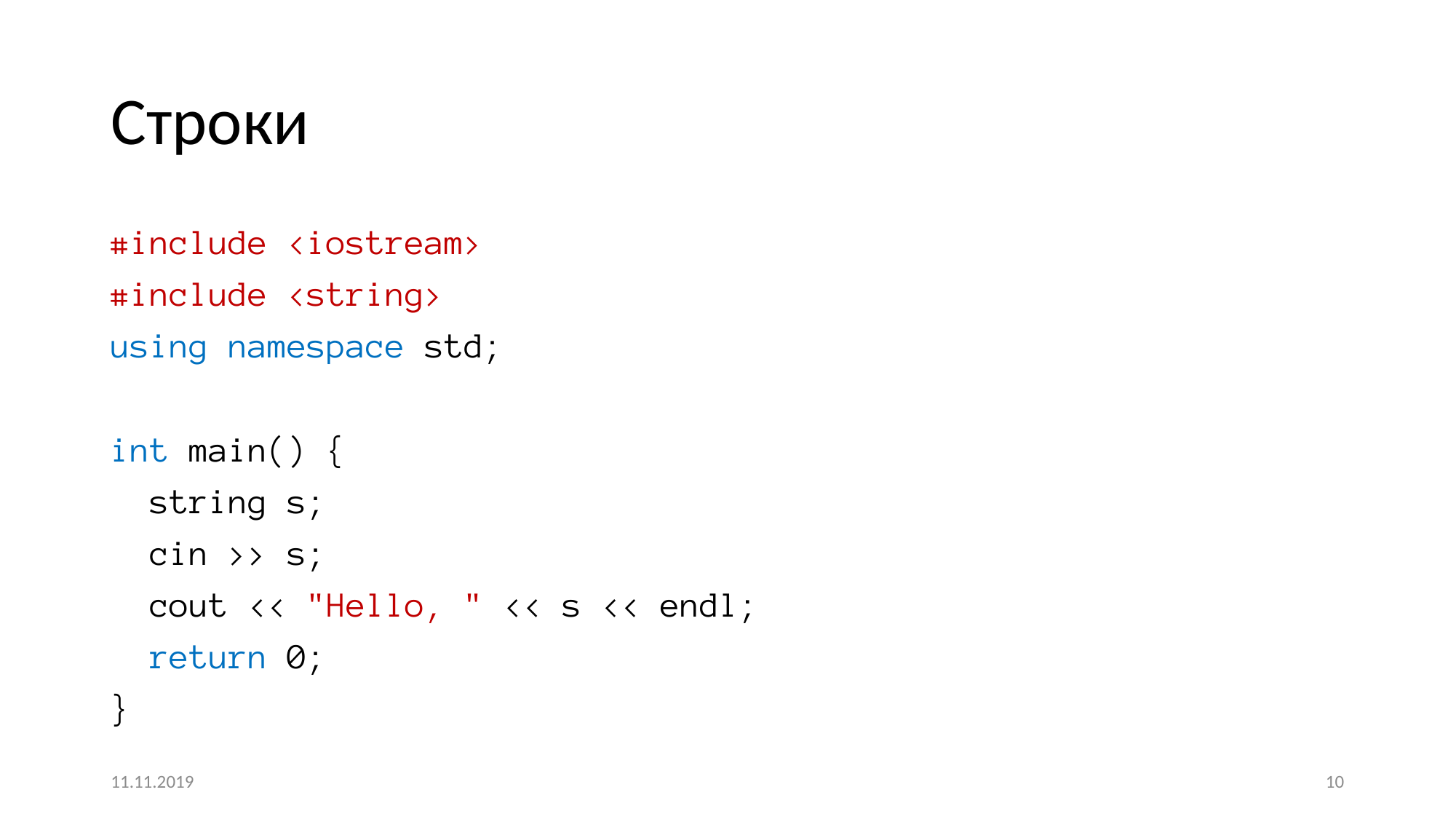

# Строки
#include <iostream>
#include <string>
using namespace std;

int main() {
  string s;
  cin >> s;
  cout << "Hello, " << s << endl;
  return 0;
}
11.11.2019
10